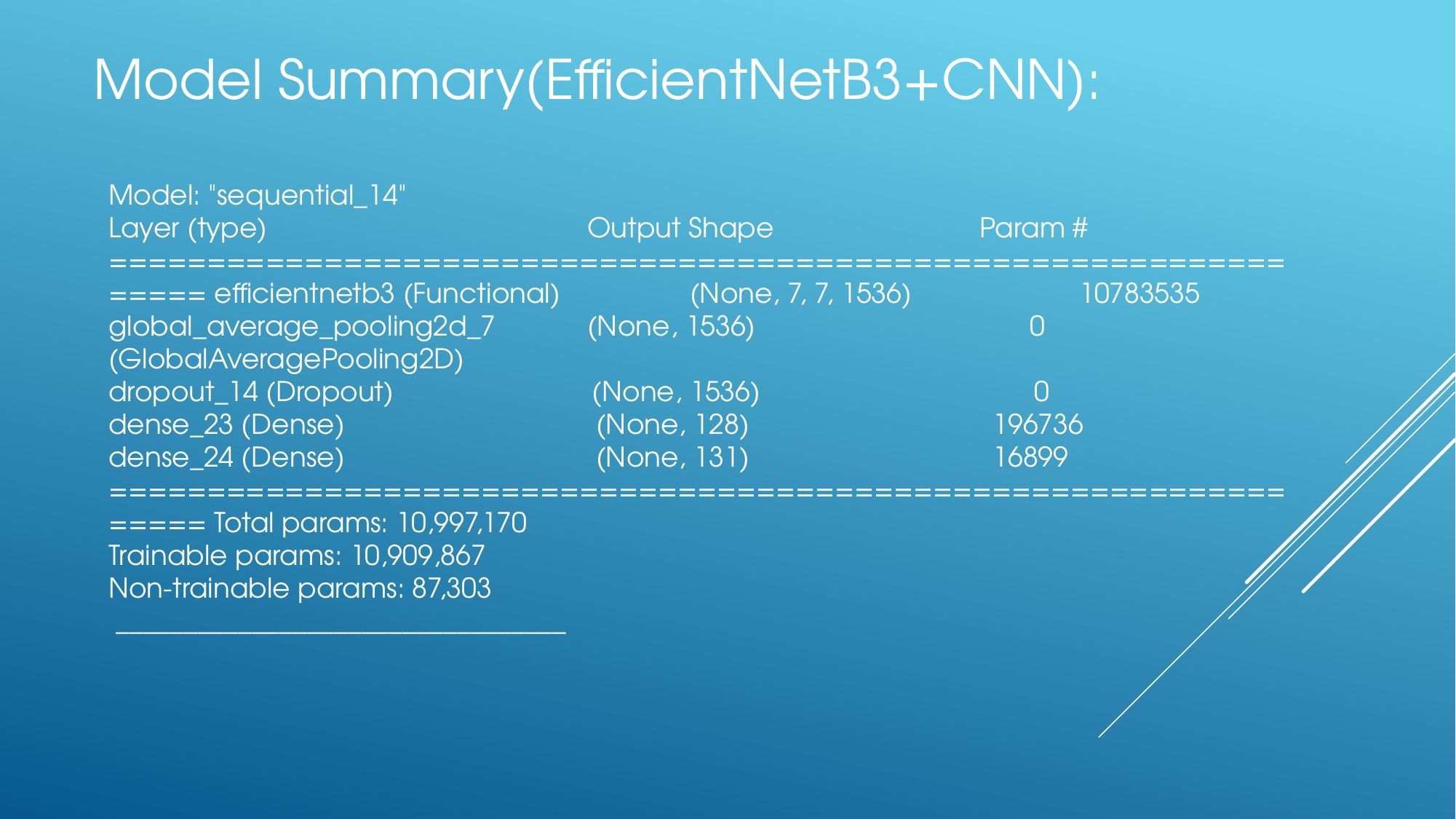

# Model Summary(EfficientNetB3+CNN):

Model: "sequential_14"
Layer (type)                                          Output Shape                           Param # ================================================================= efficientnetb3 (Functional)                 (None, 7, 7, 1536)                      10783535
global_average_pooling2d_7            (None, 1536)                                    0
(GlobalAveragePooling2D)
dropout_14 (Dropout)                          (None, 1536)                                    0
dense_23 (Dense)                                 (None, 128)                                196736
dense_24 (Dense)                                 (None, 131)                                16899 ================================================================= Total params: 10,997,170
Trainable params: 10,909,867
Non-trainable params: 87,303
 _________________________________